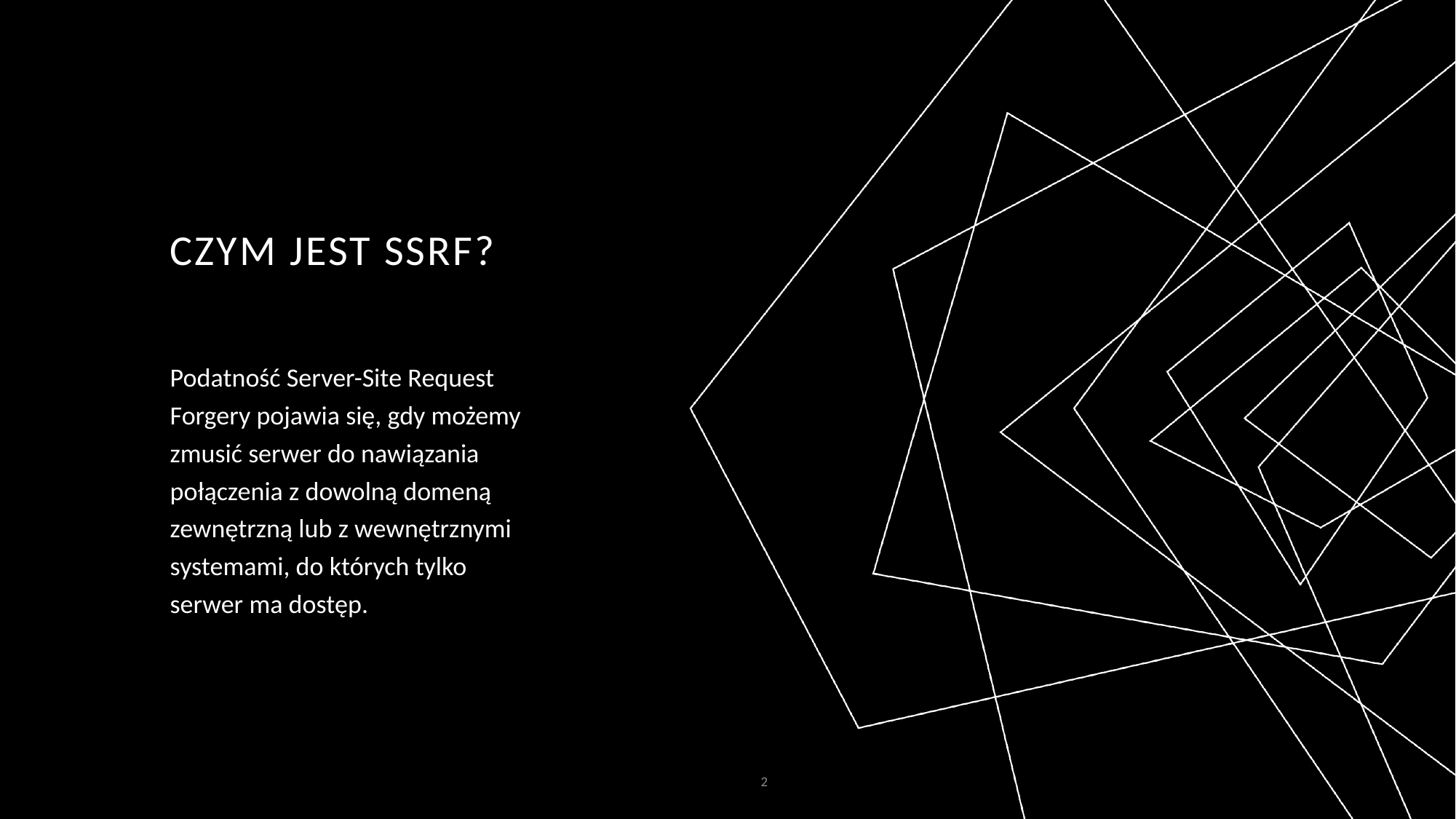

# CzyM jesT SSRF?
Podatność Server-Site Request Forgery pojawia się, gdy możemy zmusić serwer do nawiązania połączenia z dowolną domeną zewnętrzną lub z wewnętrznymi systemami, do których tylko serwer ma dostęp.
2